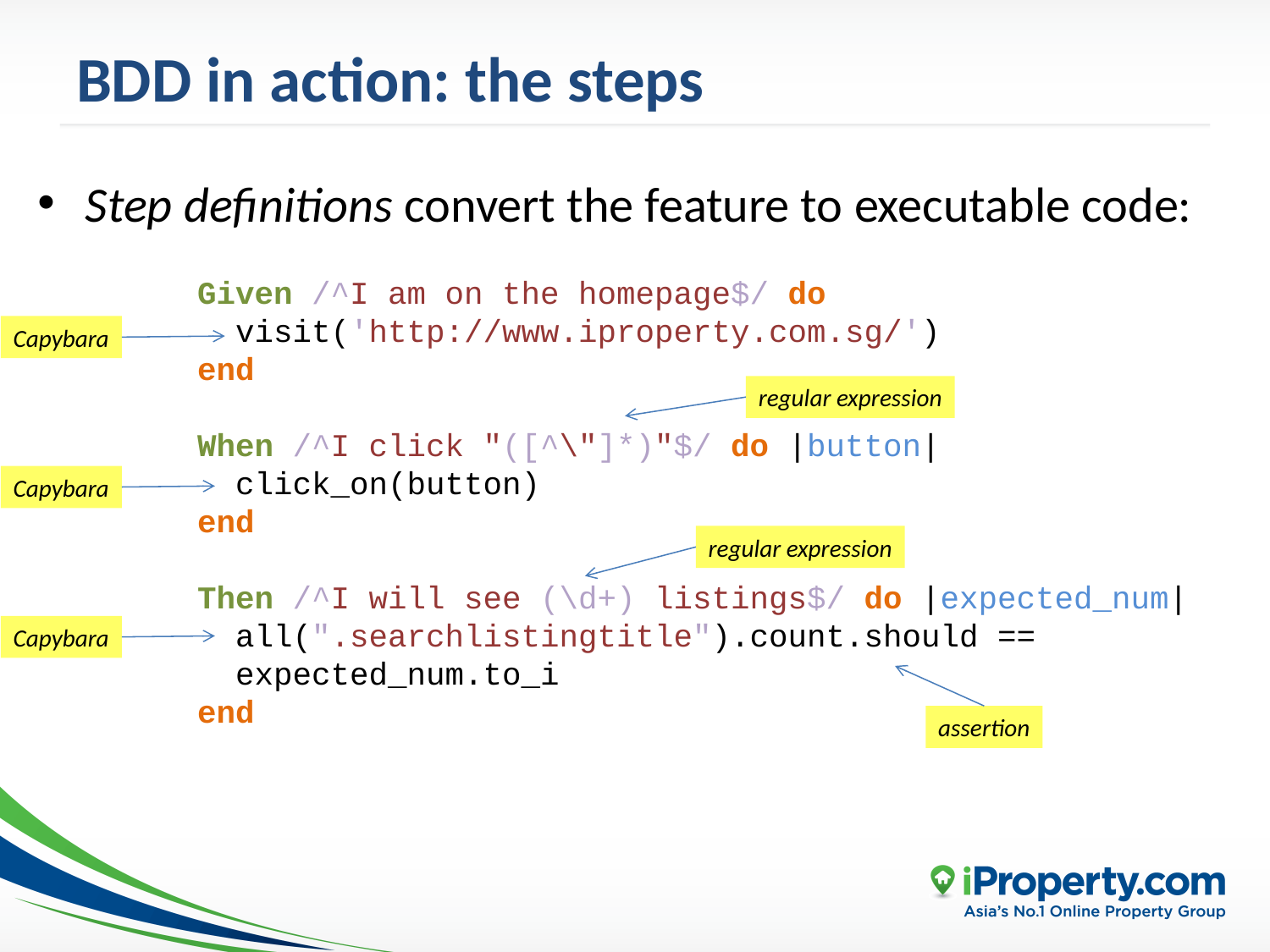

# BDD in action: the steps
Step definitions convert the feature to executable code:
Given /^I am on the homepage$/ do
  visit('http://www.iproperty.com.sg/')
end

When /^I click "([^\"]*)"$/ do |button|
  click_on(button)
end

Then /^I will see (\d+) listings$/ do |expected_num|
  all(".searchlistingtitle").count.should ==
  expected_num.to_i
end

Capybara
regular expression
Capybara
regular expression
Capybara
assertion